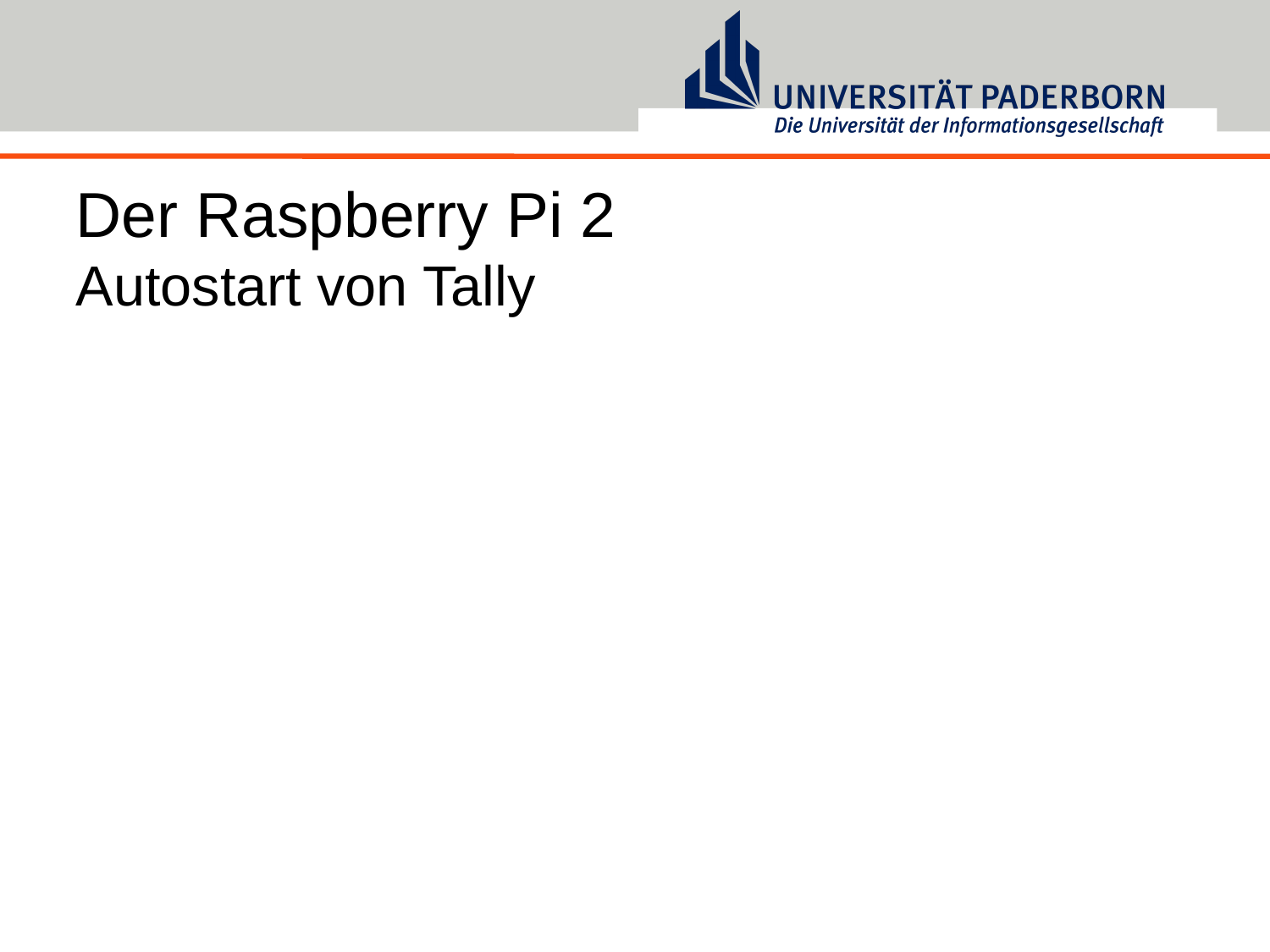

# Der Raspberry Pi 2 Autostart von Tally